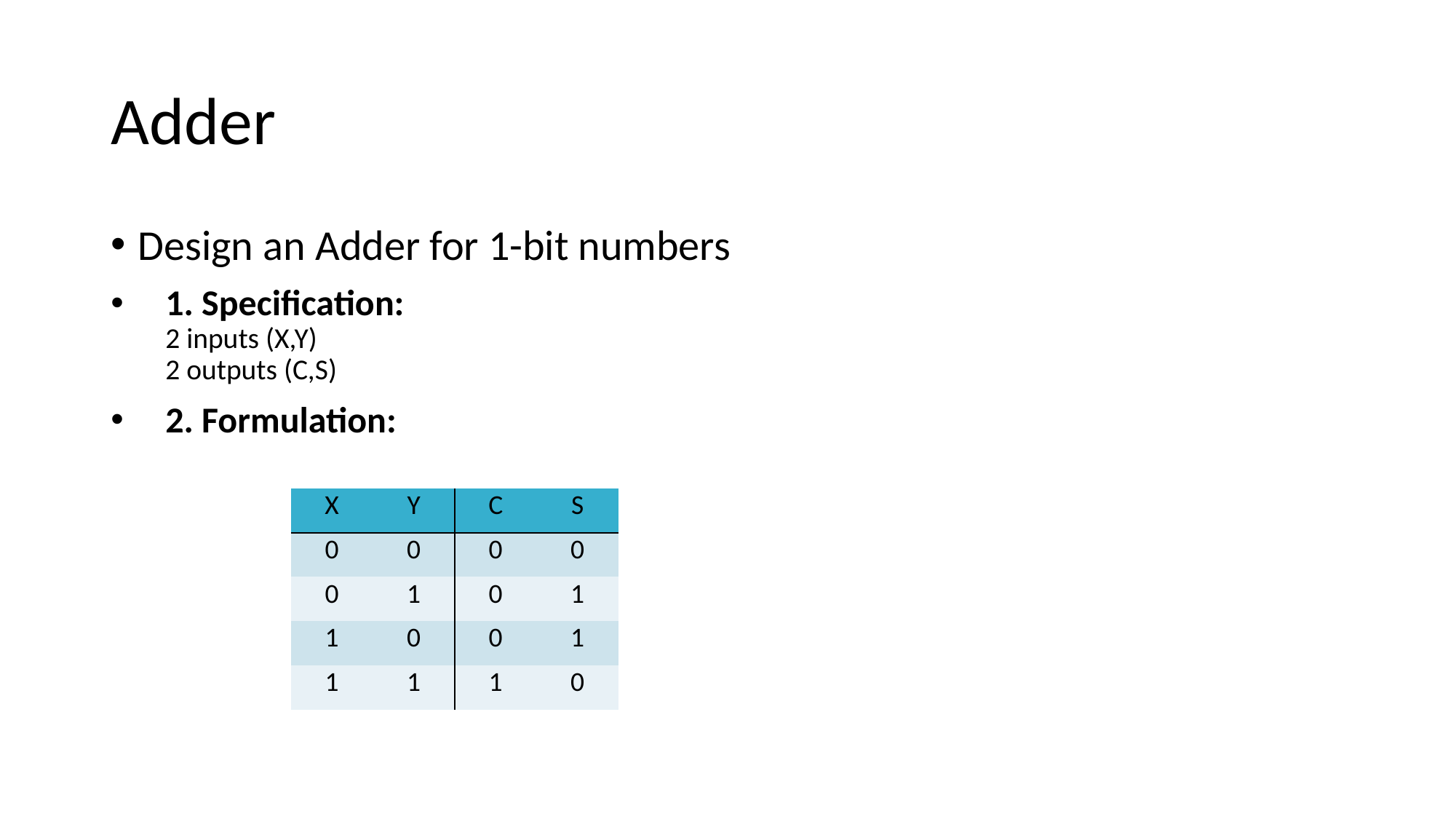

# Adder
Design an Adder for 1-bit numbers
1. Specification:
2 inputs (X,Y)
2 outputs (C,S)
2. Formulation:

| X | Y | C | S |
| --- | --- | --- | --- |
| 0 | 0 | 0 | 0 |
| 0 | 1 | 0 | 1 |
| 1 | 0 | 0 | 1 |
| 1 | 1 | 1 | 0 |